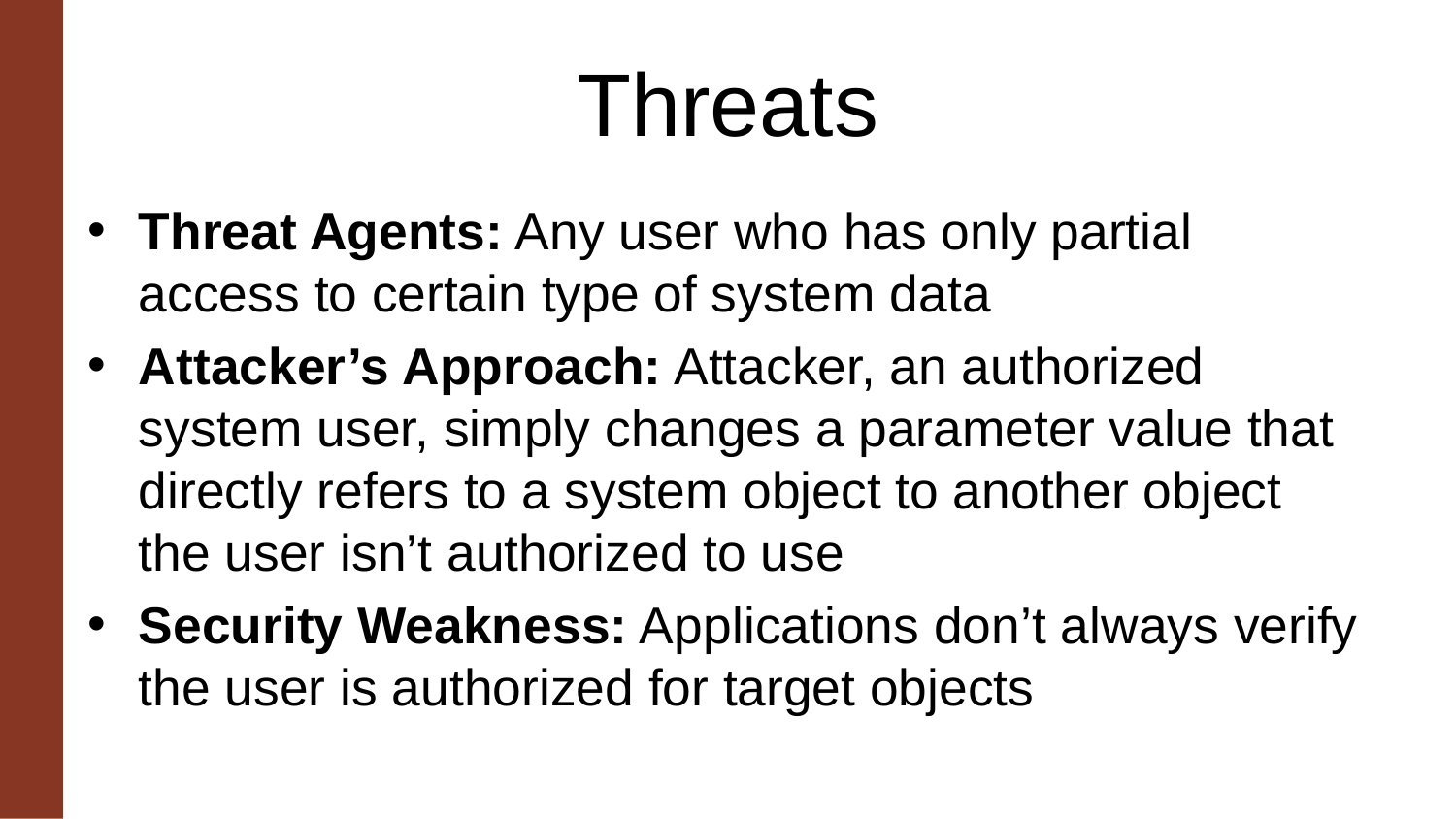

# Threats
Threat Agents: Any user who has only partial access to certain type of system data
Attacker’s Approach: Attacker, an authorized system user, simply changes a parameter value that directly refers to a system object to another object the user isn’t authorized to use
Security Weakness: Applications don’t always verify the user is authorized for target objects